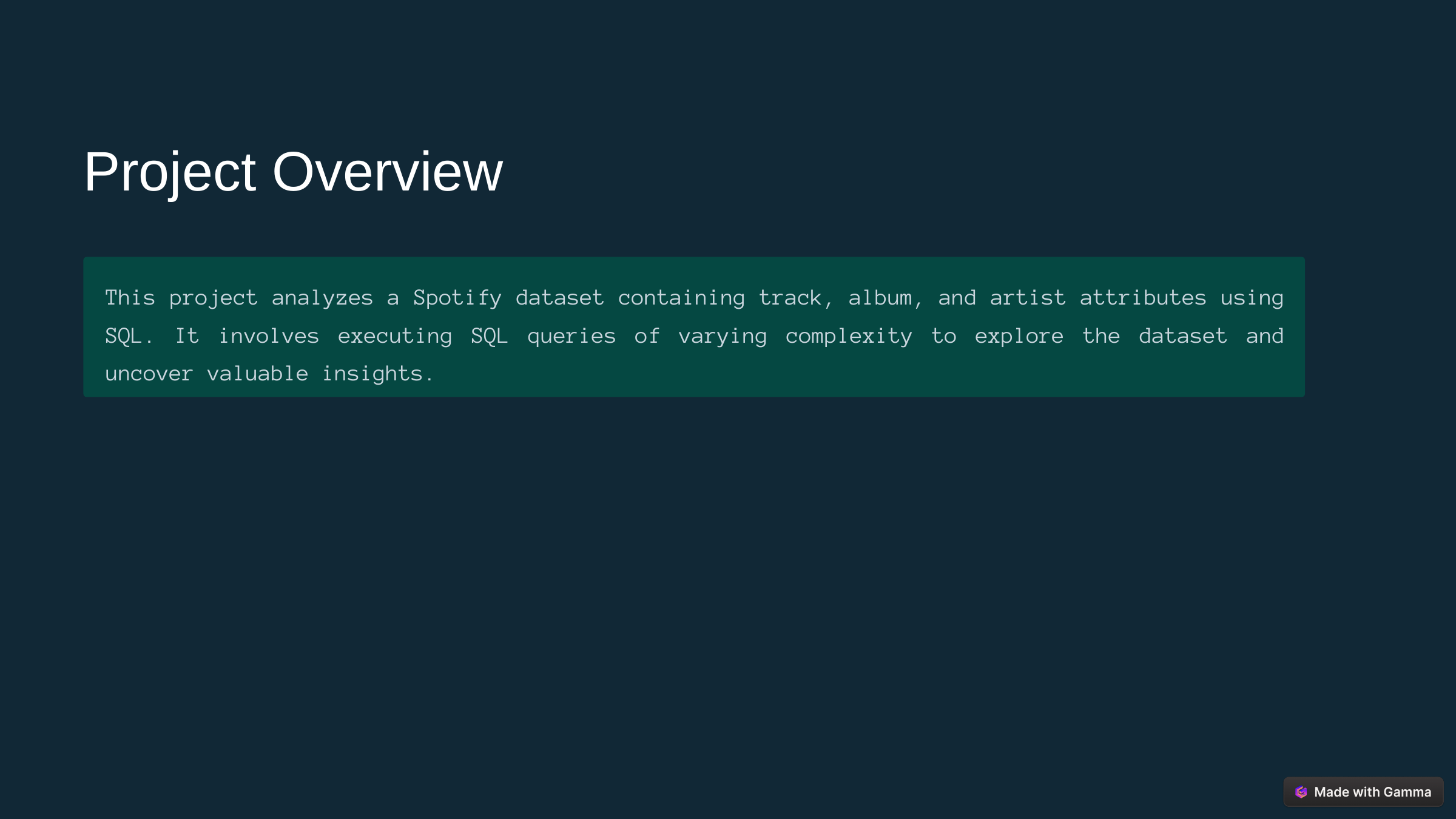

Project Overview

This project analyzes a Spotify dataset containing track, album, and artist attributes using SQL. It involves executing SQL queries of varying complexity to explore the dataset and uncover valuable insights.